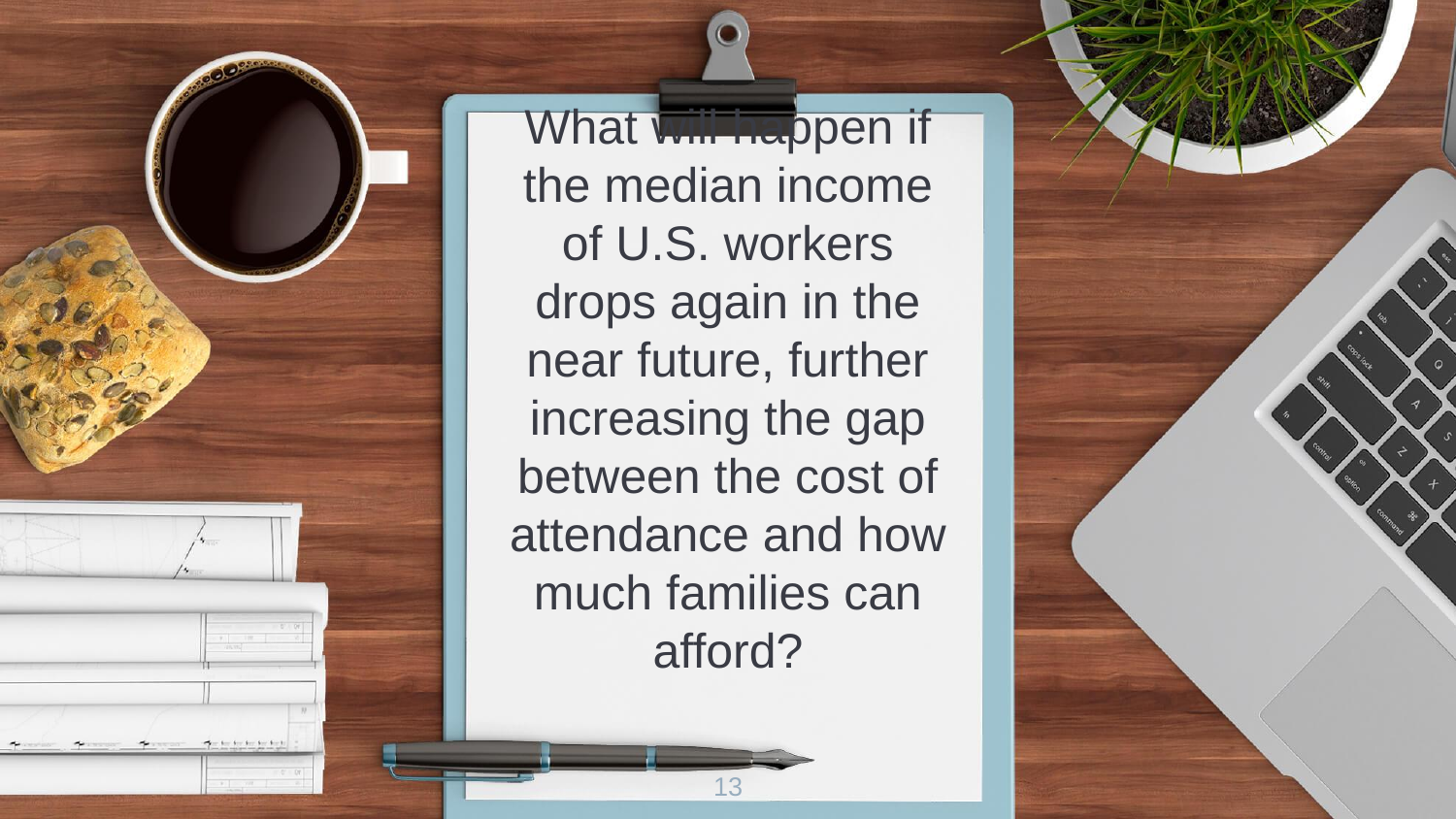

What will happen if the median income of U.S. workers drops again in the near future, further increasing the gap between the cost of attendance and how much families can afford?

13